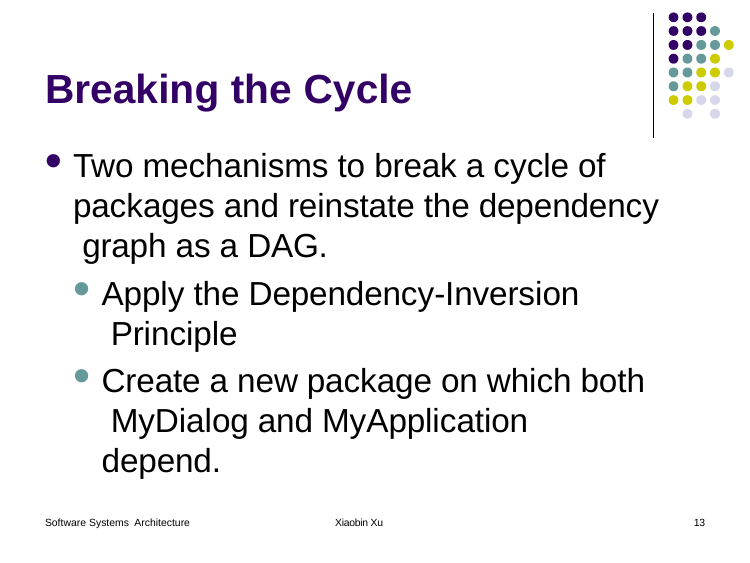

# Breaking the Cycle
Two mechanisms to break a cycle of  packages and reinstate the dependency  graph as a DAG.
Apply the Dependency-Inversion  Principle
Create a new package on which both  MyDialog and MyApplication depend.
Software Systems  Architecture
Xiaobin Xu
13